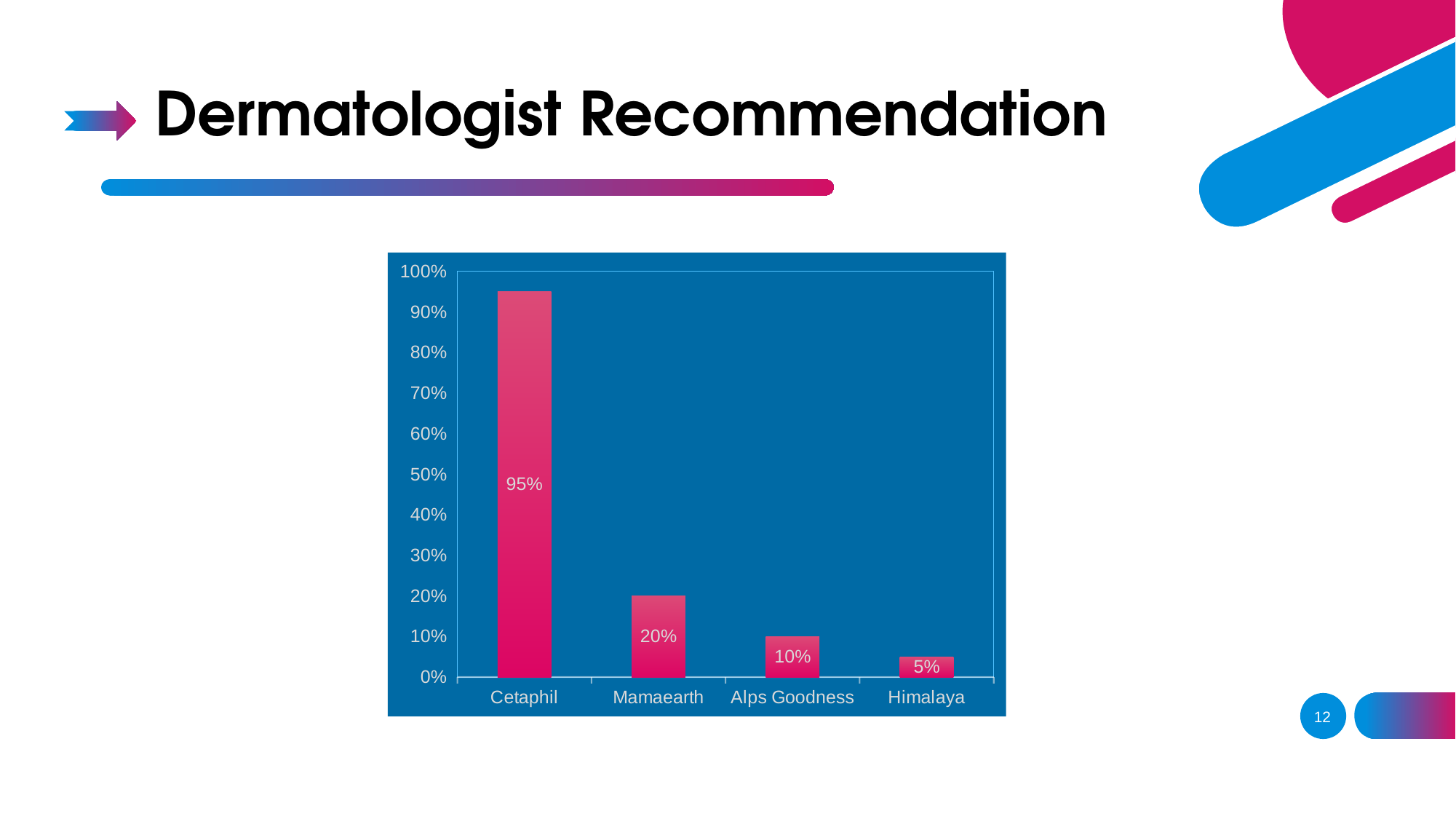

# Dermatologist Recommendation

### Chart

| Category | Column2 | Column1 | Series 3 |
|---|---|---|---|
| Cetaphil | None | None | 0.95 |
| Mamaearth | None | None | 0.2 |
| Alps Goodness | None | None | 0.1 |
| Himalaya | None | None | 0.05 |
12